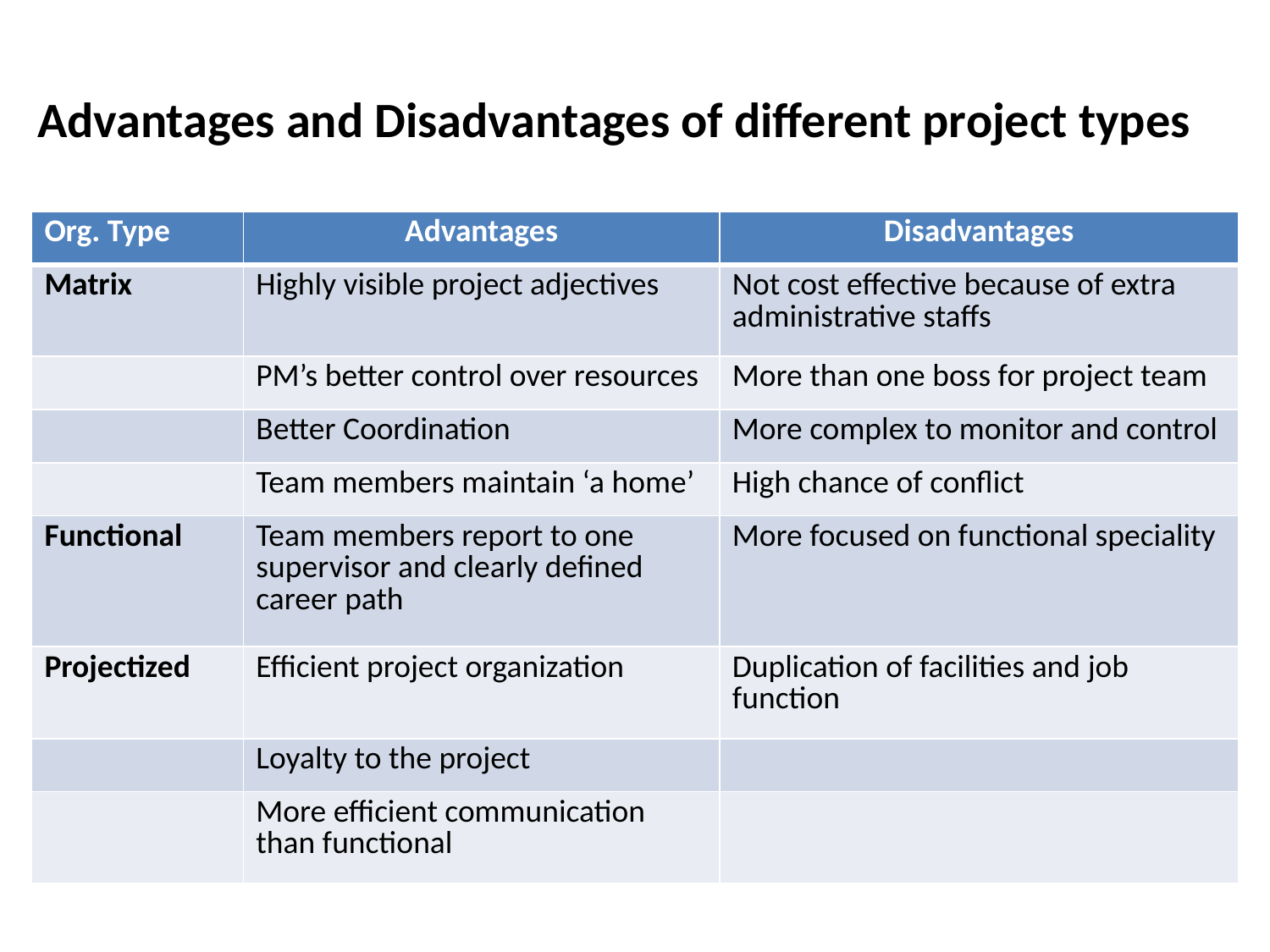

# Advantages and Disadvantages of different project types
| Org. Type | Advantages | Disadvantages |
| --- | --- | --- |
| Matrix | Highly visible project adjectives | Not cost effective because of extra administrative staffs |
|  | PM’s better control over resources | More than one boss for project team |
|  | Better Coordination | More complex to monitor and control |
|  | Team members maintain ‘a home’ | High chance of conflict |
| Functional | Team members report to one supervisor and clearly defined career path | More focused on functional speciality |
| Projectized | Efficient project organization | Duplication of facilities and job function |
|  | Loyalty to the project |  |
|  | More efficient communication than functional |  |